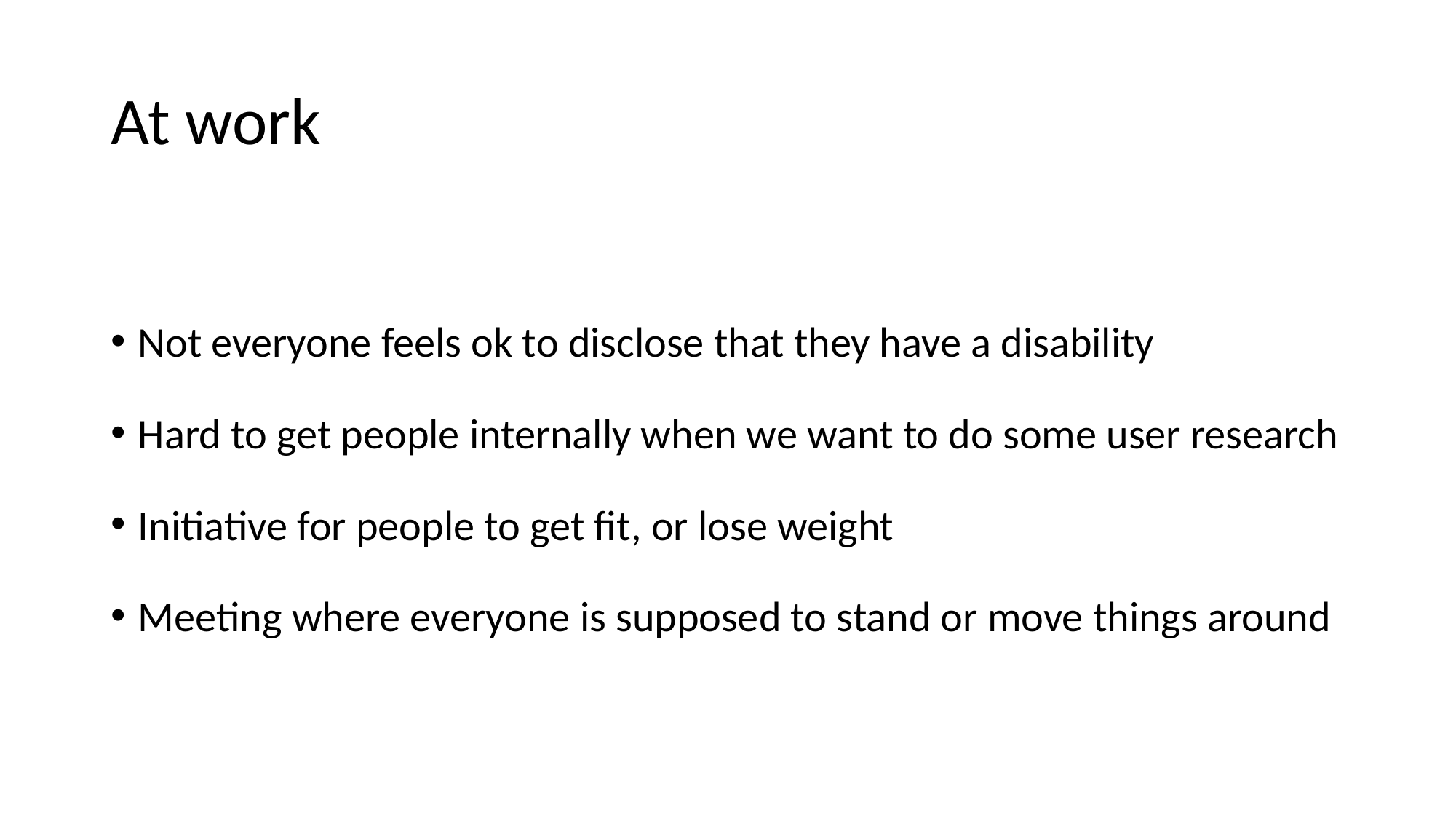

# At work

Not everyone feels ok to disclose that they have a disability
Hard to get people internally when we want to do some user research
Initiative for people to get fit, or lose weight
Meeting where everyone is supposed to stand or move things around